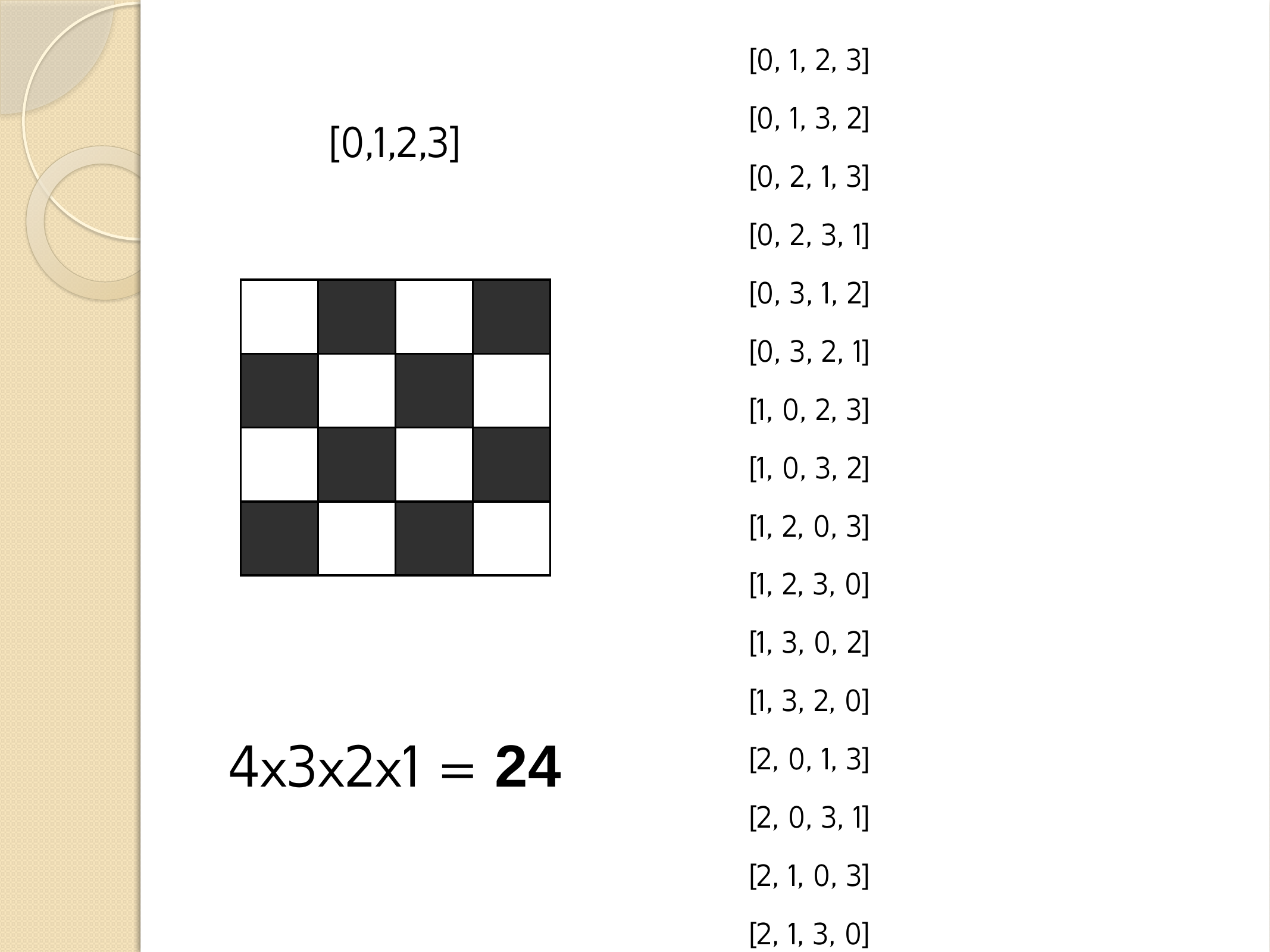

[0, 1, 2, 3]
[0, 1, 3, 2]
[0, 2, 1, 3]
[0, 2, 3, 1]
[0, 3, 1, 2]
[0, 3, 2, 1]
[1, 0, 2, 3]
[1, 0, 3, 2]
[1, 2, 0, 3]
[1, 2, 3, 0]
[1, 3, 0, 2]
[1, 3, 2, 0]
[2, 0, 1, 3]
[2, 0, 3, 1]
[2, 1, 0, 3]
[2, 1, 3, 0]
[2, 3, 0, 1]
[2, 3, 1, 0]
[3, 0, 1, 2]
[3, 0, 2, 1]
[3, 1, 0, 2]
[3, 1, 2, 0]
[3, 2, 0, 1]
[3, 2, 1, 0]
[0,1,2,3]
|  |  |  |  |
| --- | --- | --- | --- |
|  |  |  |  |
|  |  |  |  |
|  |  |  |  |
4x3x2x1 = 24